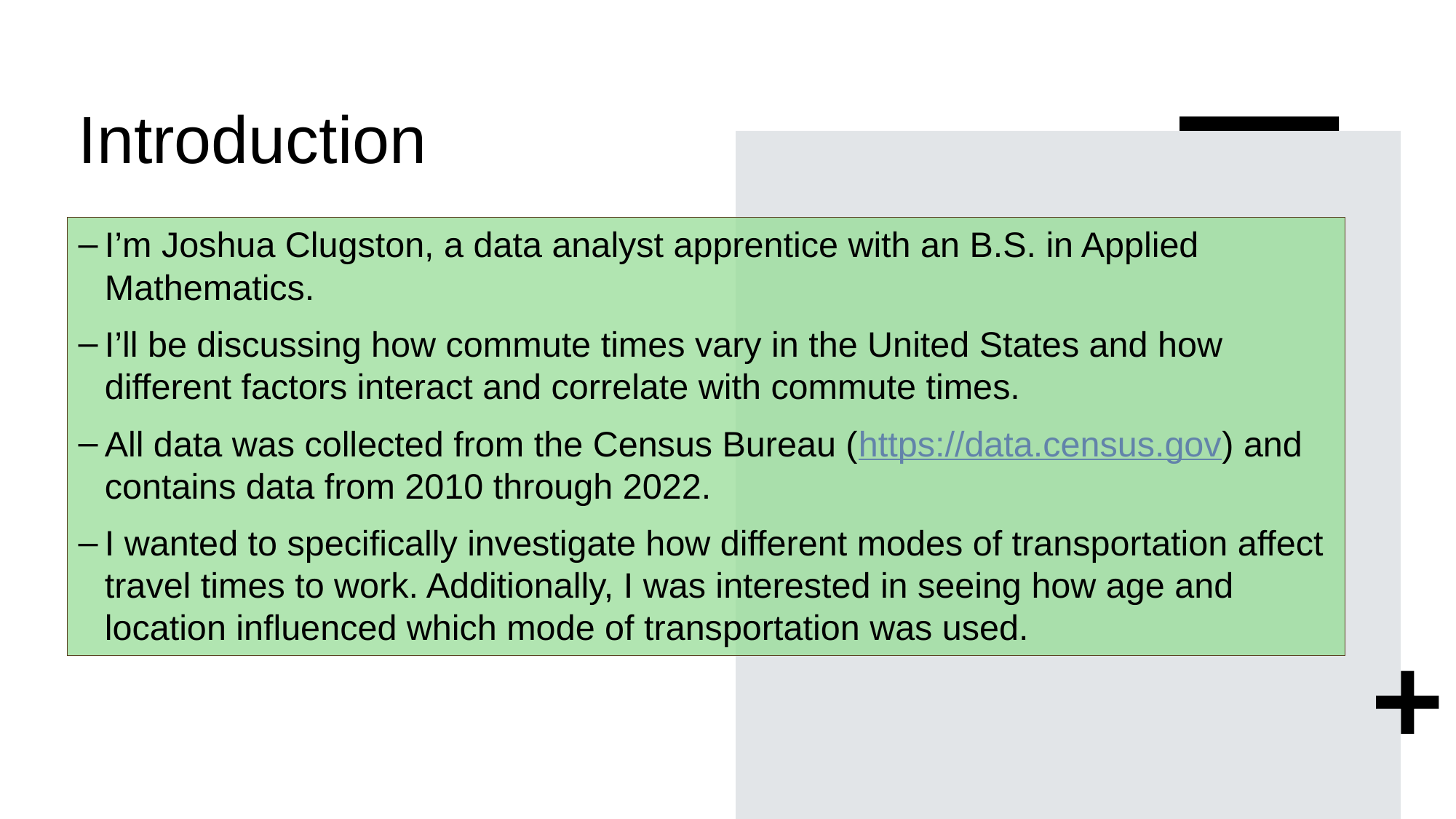

# Introduction
I’m Joshua Clugston, a data analyst apprentice with an B.S. in Applied Mathematics.
I’ll be discussing how commute times vary in the United States and how different factors interact and correlate with commute times.
All data was collected from the Census Bureau (https://data.census.gov) and contains data from 2010 through 2022.
I wanted to specifically investigate how different modes of transportation affect travel times to work. Additionally, I was interested in seeing how age and location influenced which mode of transportation was used.